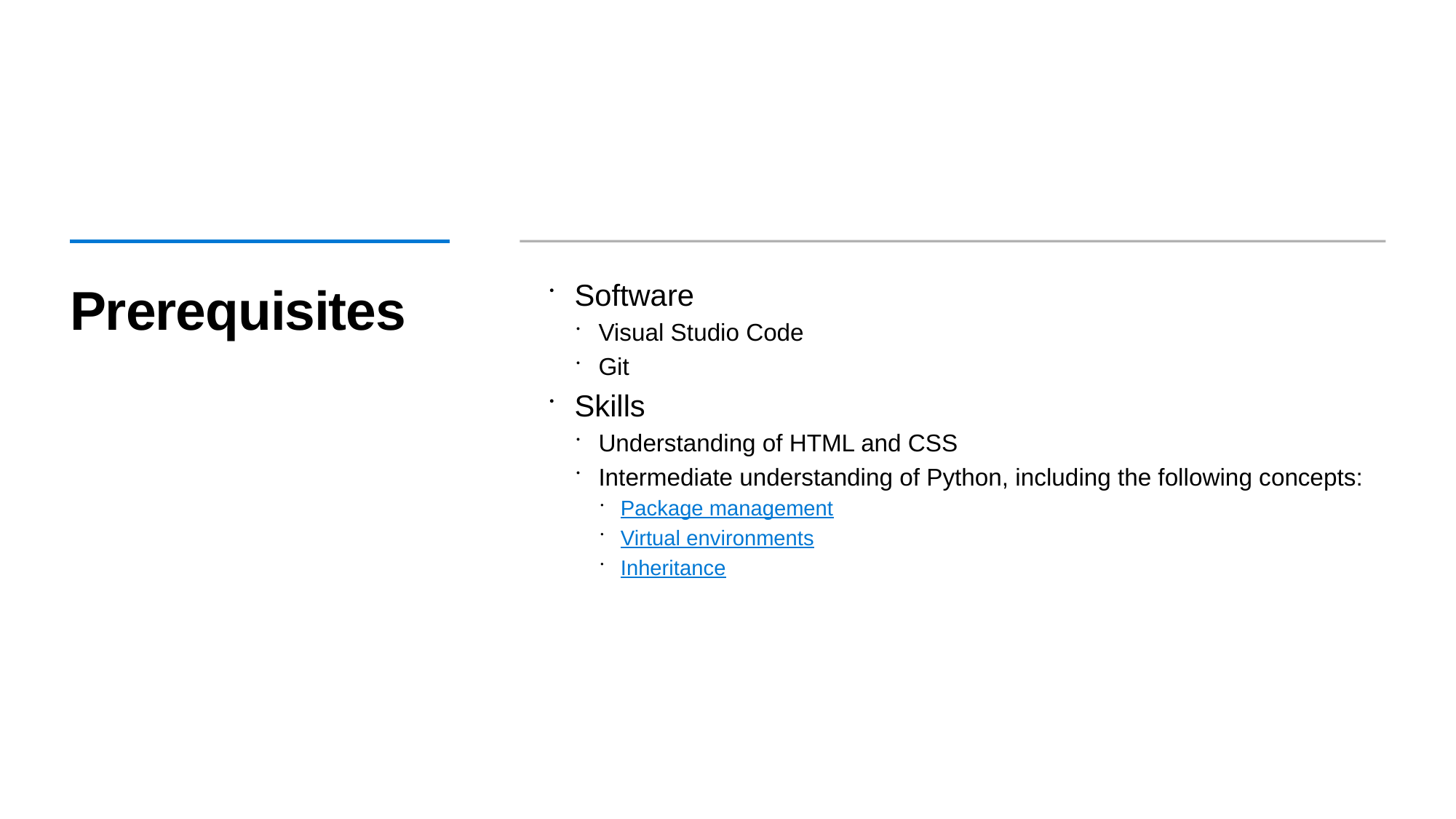

Software
Visual Studio Code
Git
Skills
Understanding of HTML and CSS
Intermediate understanding of Python, including the following concepts:
Package management
Virtual environments
Inheritance
# Prerequisites